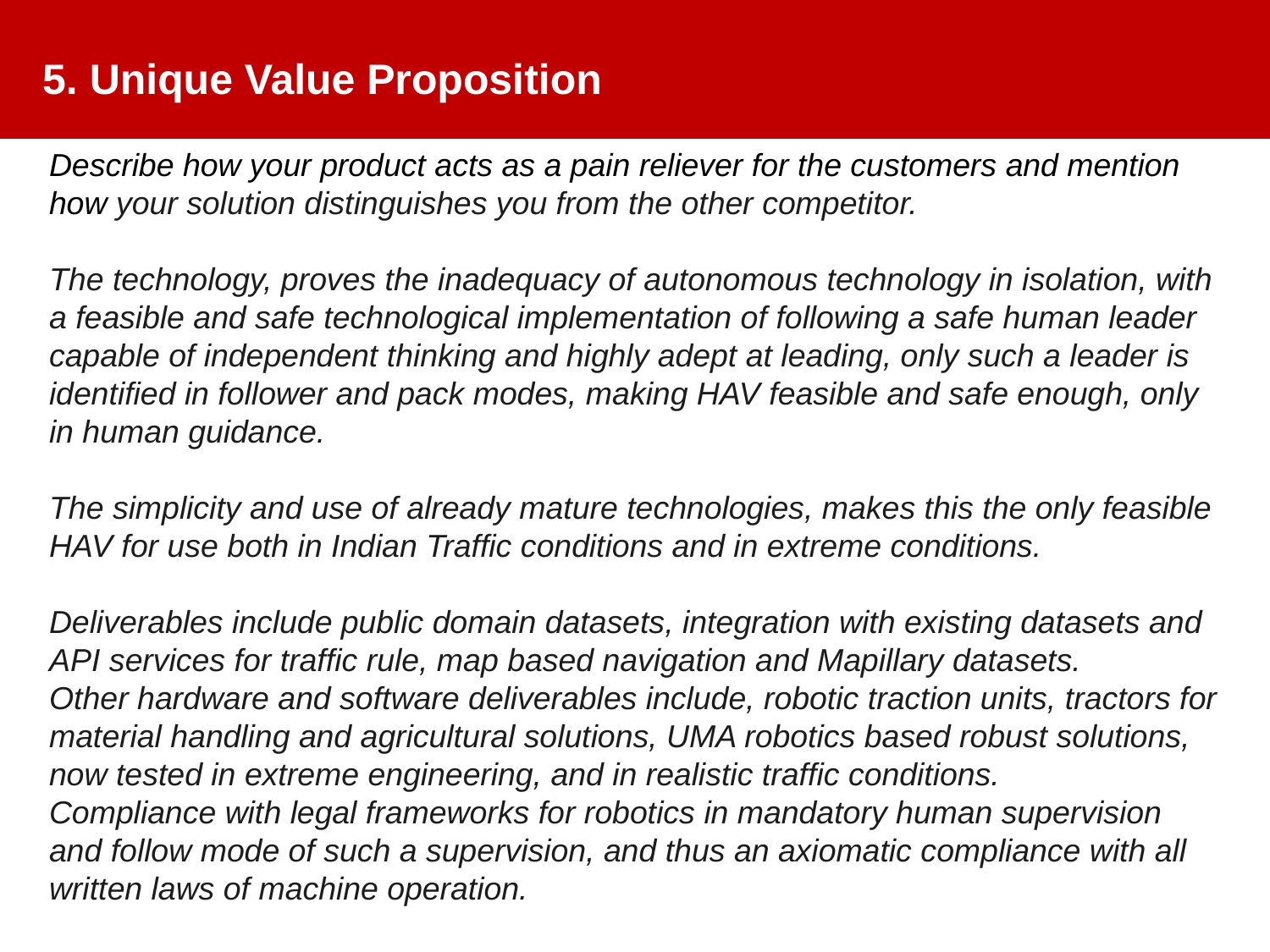

# 5. Unique Value Proposition
Describe how your product acts as a pain reliever for the customers and mention how your solution distinguishes you from the other competitor.

The technology, proves the inadequacy of autonomous technology in isolation, with a feasible and safe technological implementation of following a safe human leader capable of independent thinking and highly adept at leading, only such a leader is identified in follower and pack modes, making HAV feasible and safe enough, only in human guidance.

The simplicity and use of already mature technologies, makes this the only feasible HAV for use both in Indian Traffic conditions and in extreme conditions.

Deliverables include public domain datasets, integration with existing datasets and API services for traffic rule, map based navigation and Mapillary datasets.
Other hardware and software deliverables include, robotic traction units, tractors for material handling and agricultural solutions, UMA robotics based robust solutions, now tested in extreme engineering, and in realistic traffic conditions.
Compliance with legal frameworks for robotics in mandatory human supervision and follow mode of such a supervision, and thus an axiomatic compliance with all written laws of machine operation.